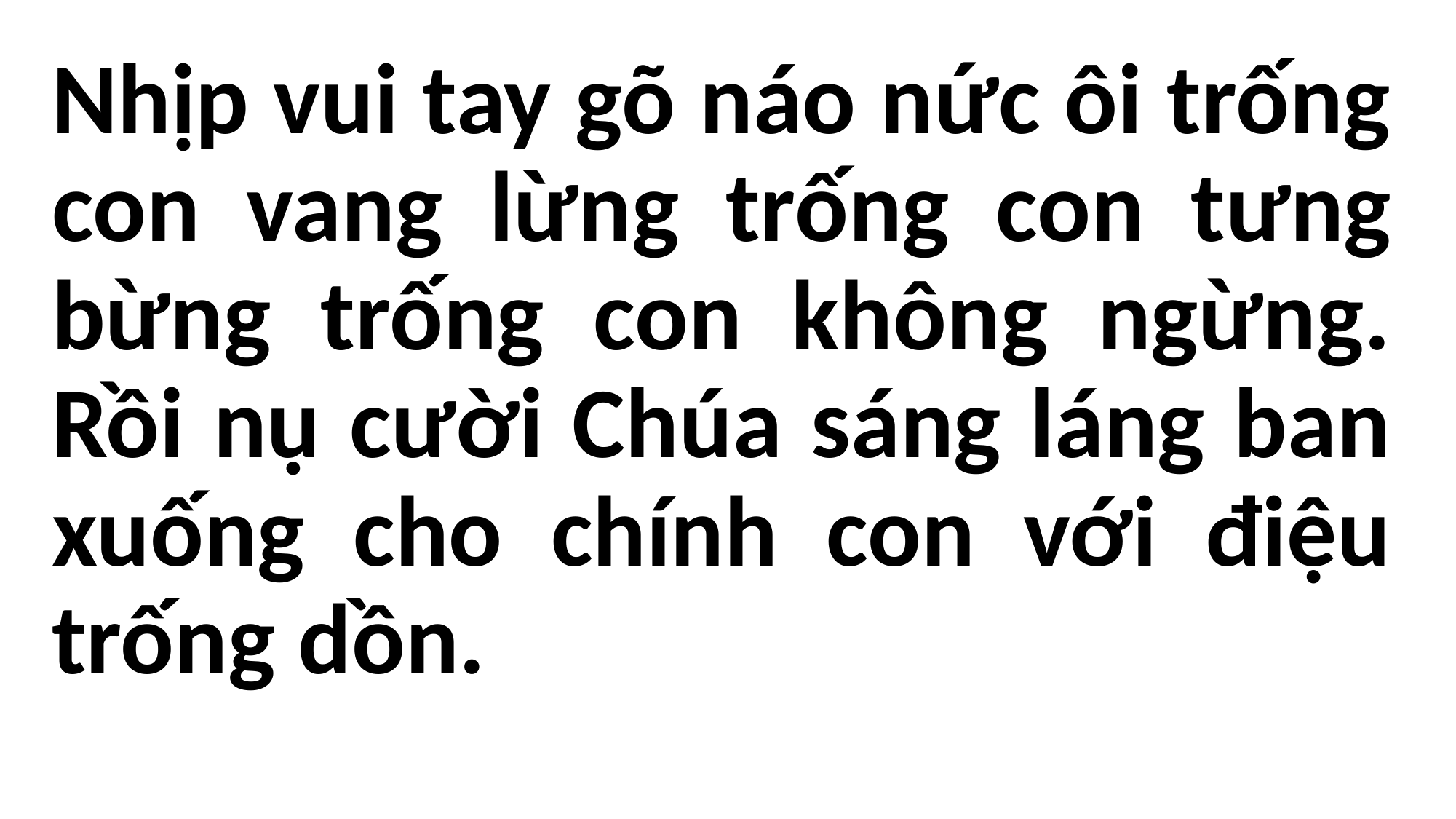

Nhịp vui tay gõ náo nức ôi trống con vang lừng trống con tưng bừng trống con không ngừng. Rồi nụ cười Chúa sáng láng ban xuống cho chính con với điệu trống dồn.
#